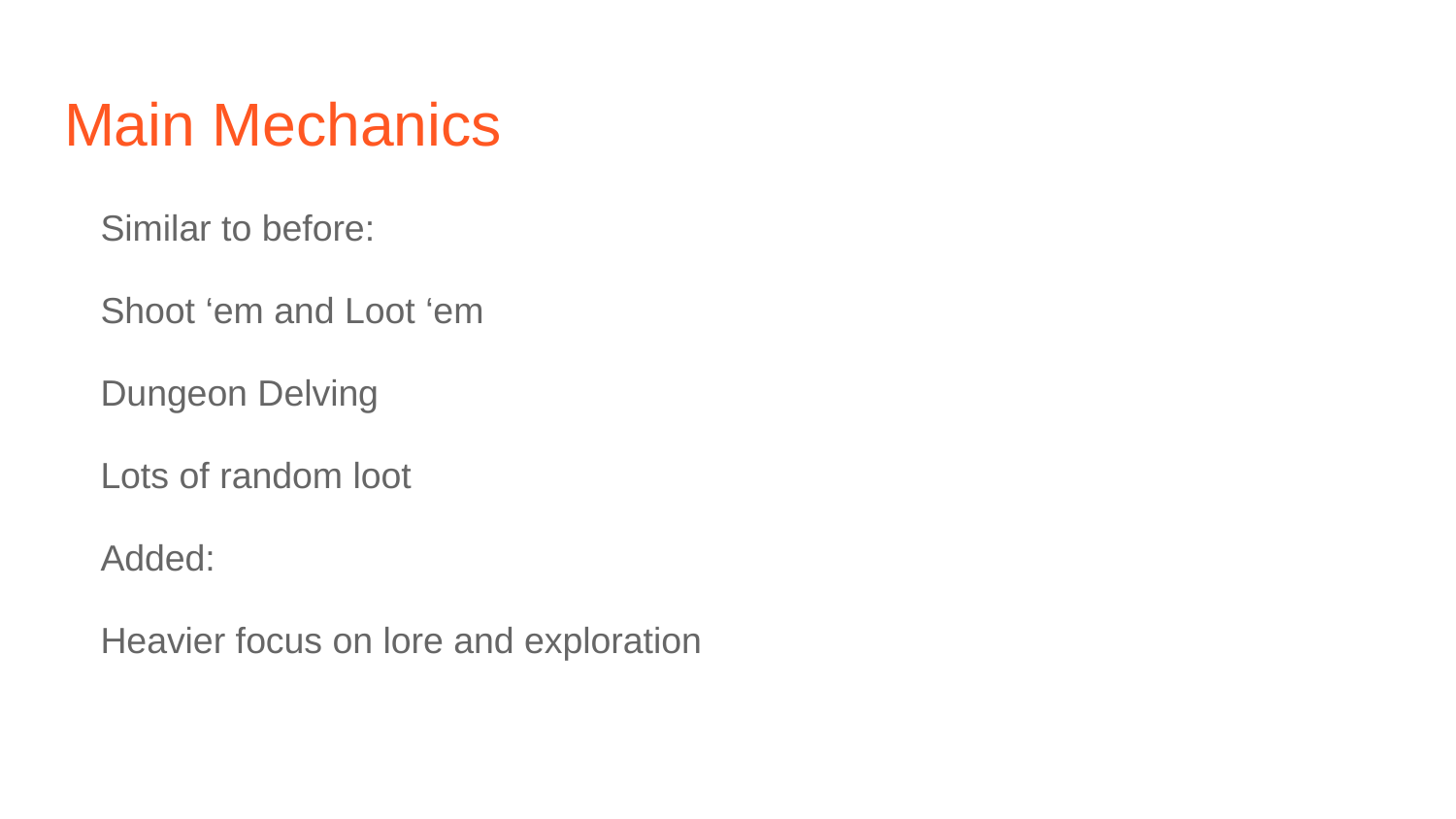

# Main Mechanics
Similar to before:
Shoot ‘em and Loot ‘em
Dungeon Delving
Lots of random loot
Added:
Heavier focus on lore and exploration